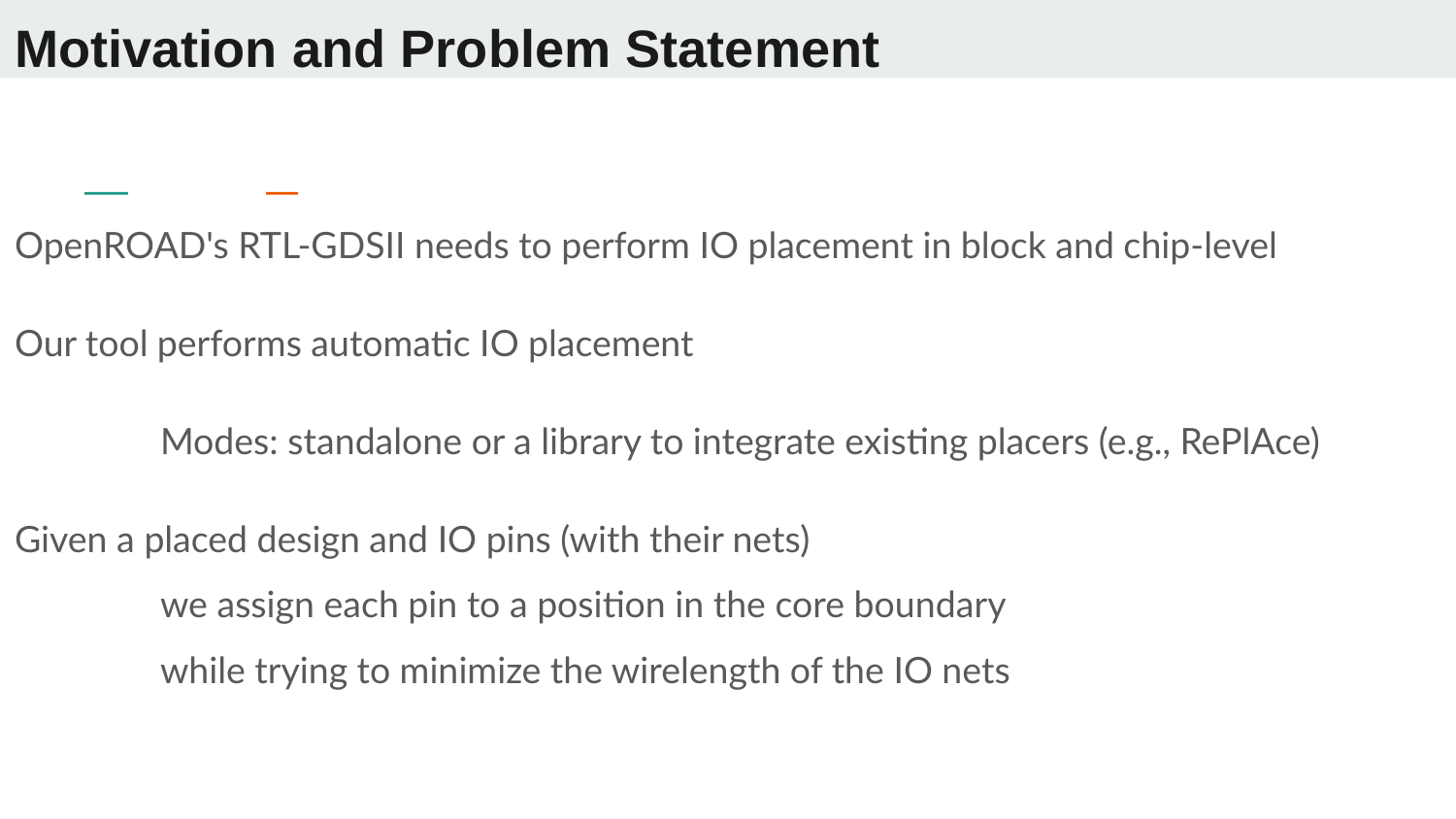

# Motivation and Problem Statement
OpenROAD's RTL-GDSII needs to perform IO placement in block and chip-level
Our tool performs automatic IO placement
Modes: standalone or a library to integrate existing placers (e.g., RePlAce)
Given a placed design and IO pins (with their nets)
	we assign each pin to a position in the core boundary
	while trying to minimize the wirelength of the IO nets